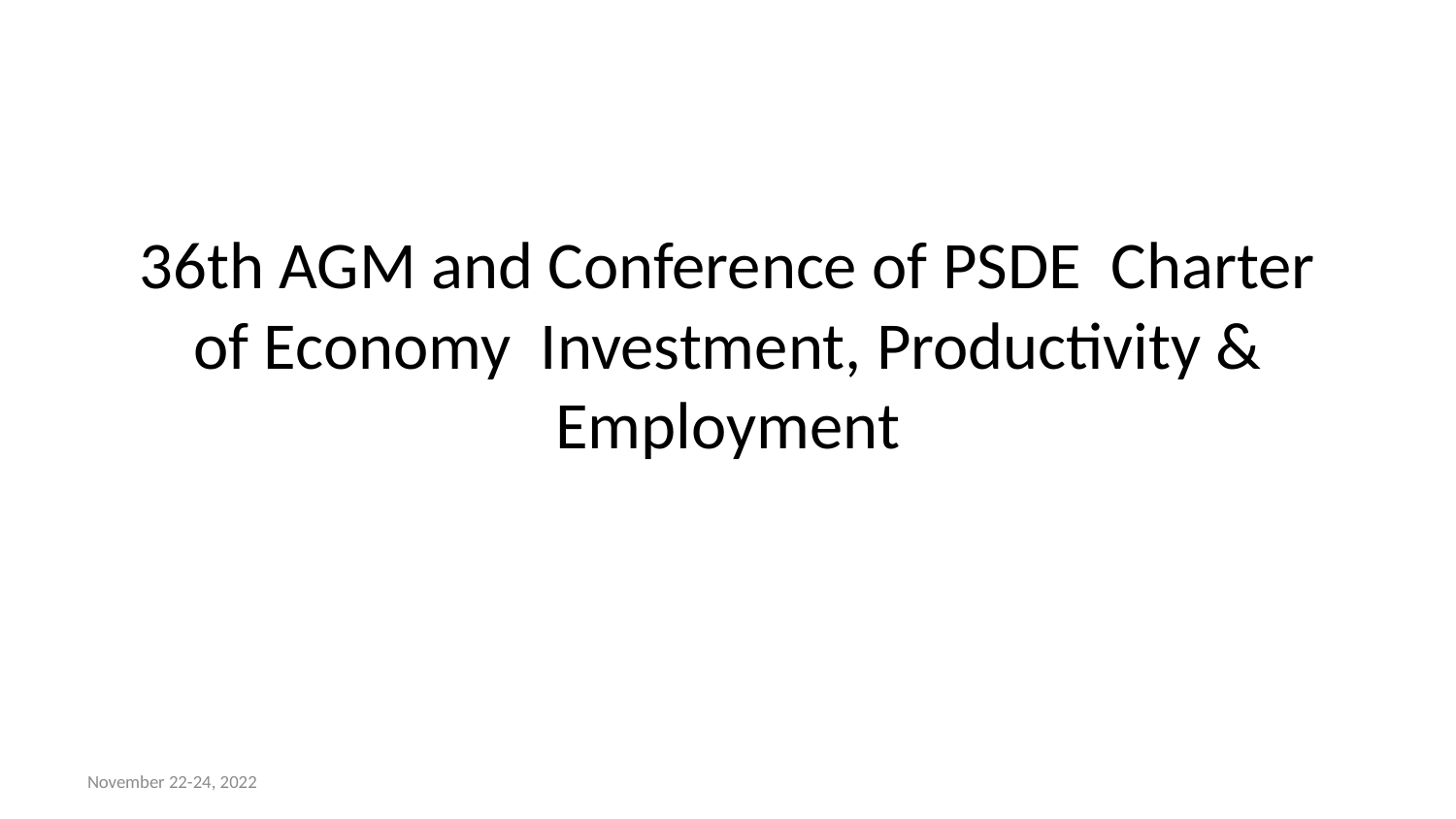

# 36th AGM and Conference of PSDE  Charter of Economy  Investment, Productivity & Employment

November 22-24, 2022